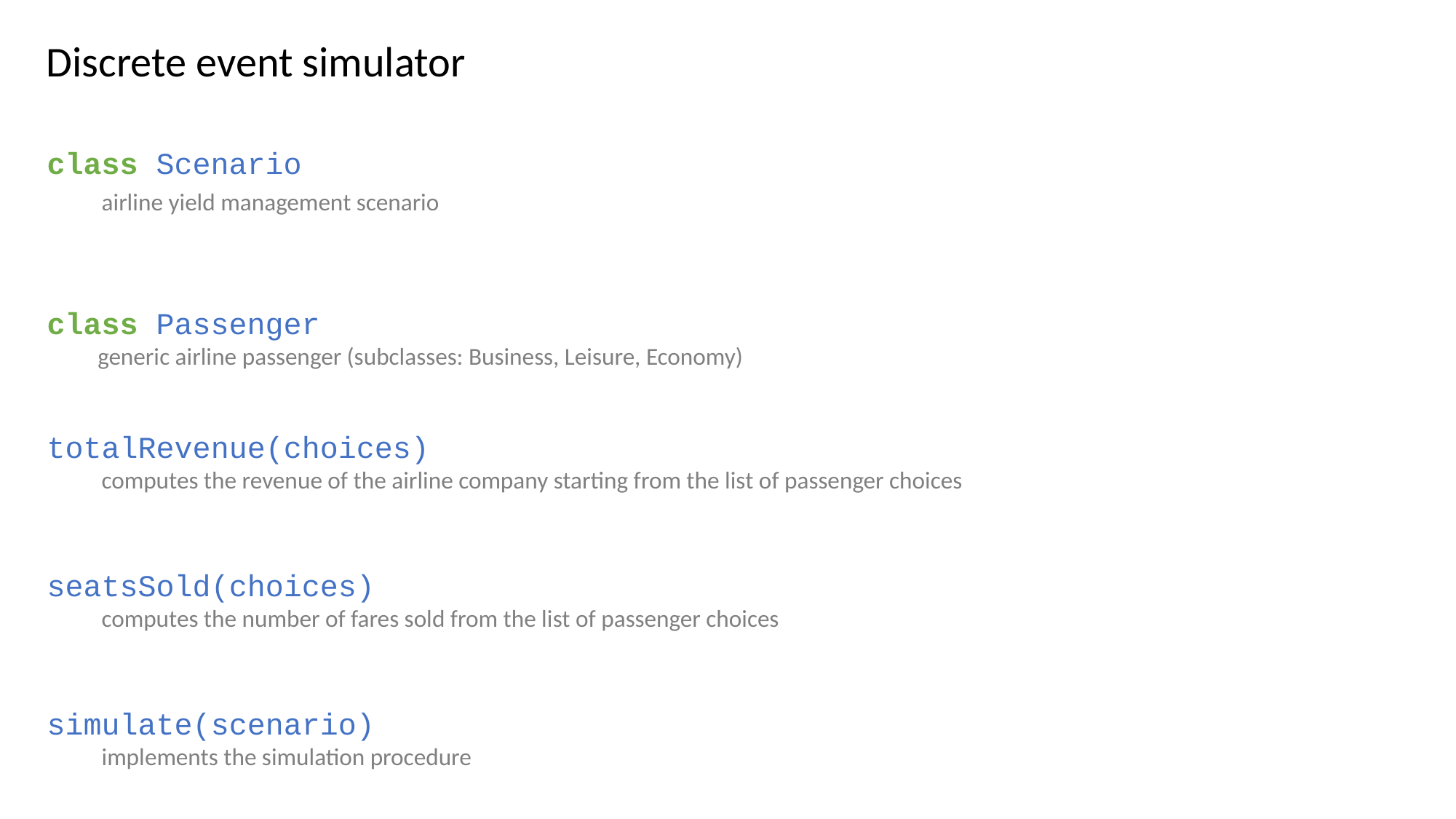

Discrete event simulator
class Scenario
   airline yield management scenario

class Passenger
    generic airline passenger (subclasses: Business, Leisure, Economy)

totalRevenue(choices)
computes the revenue of the airline company starting from the list of passenger choices

seatsSold(choices)
computes the number of fares sold from the list of passenger choices

simulate(scenario)
implements the simulation procedure